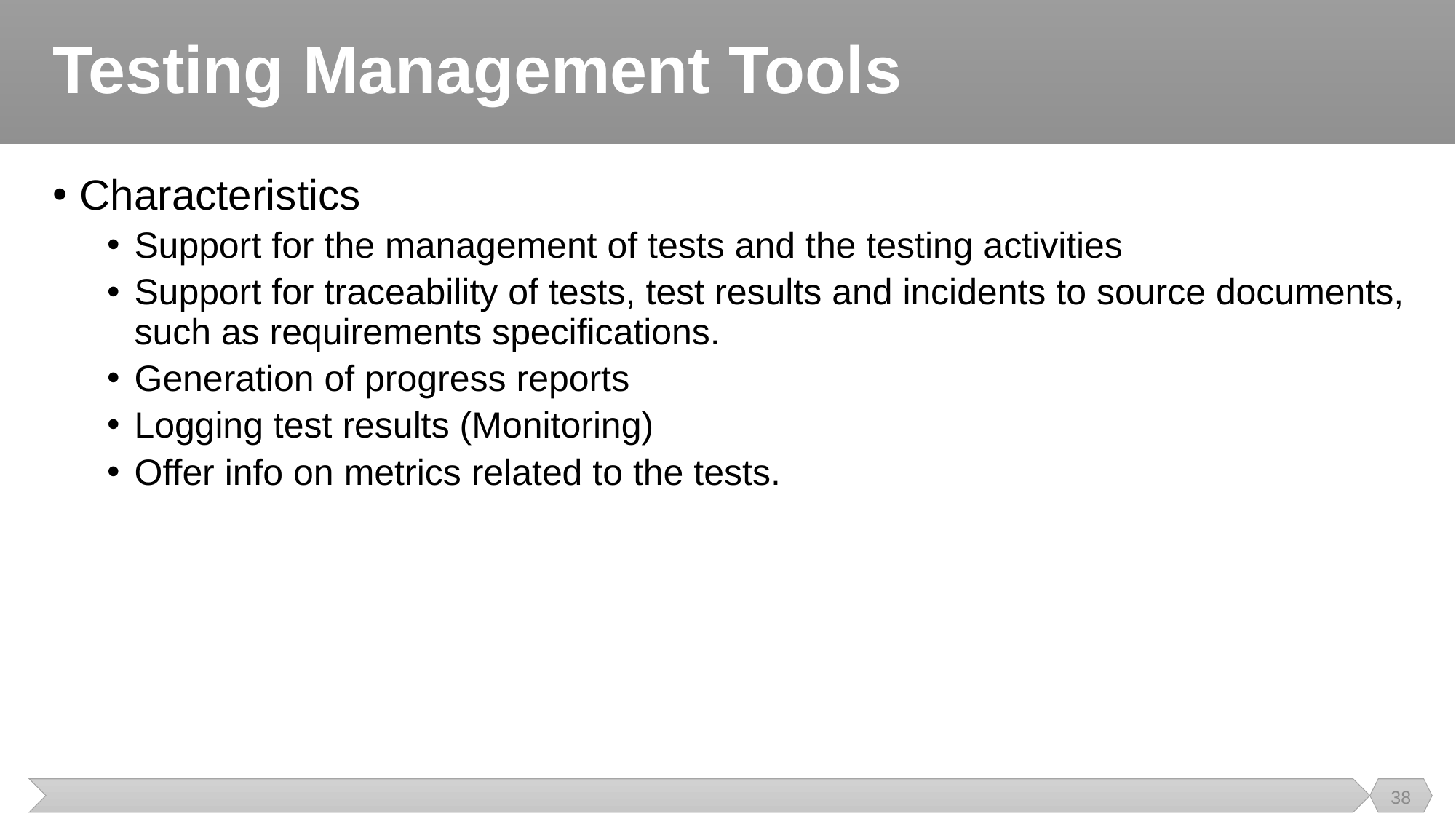

# Testing Management Tools
Characteristics
Support for the management of tests and the testing activities
Support for traceability of tests, test results and incidents to source documents, such as requirements specifications.
Generation of progress reports
Logging test results (Monitoring)
Offer info on metrics related to the tests.
38